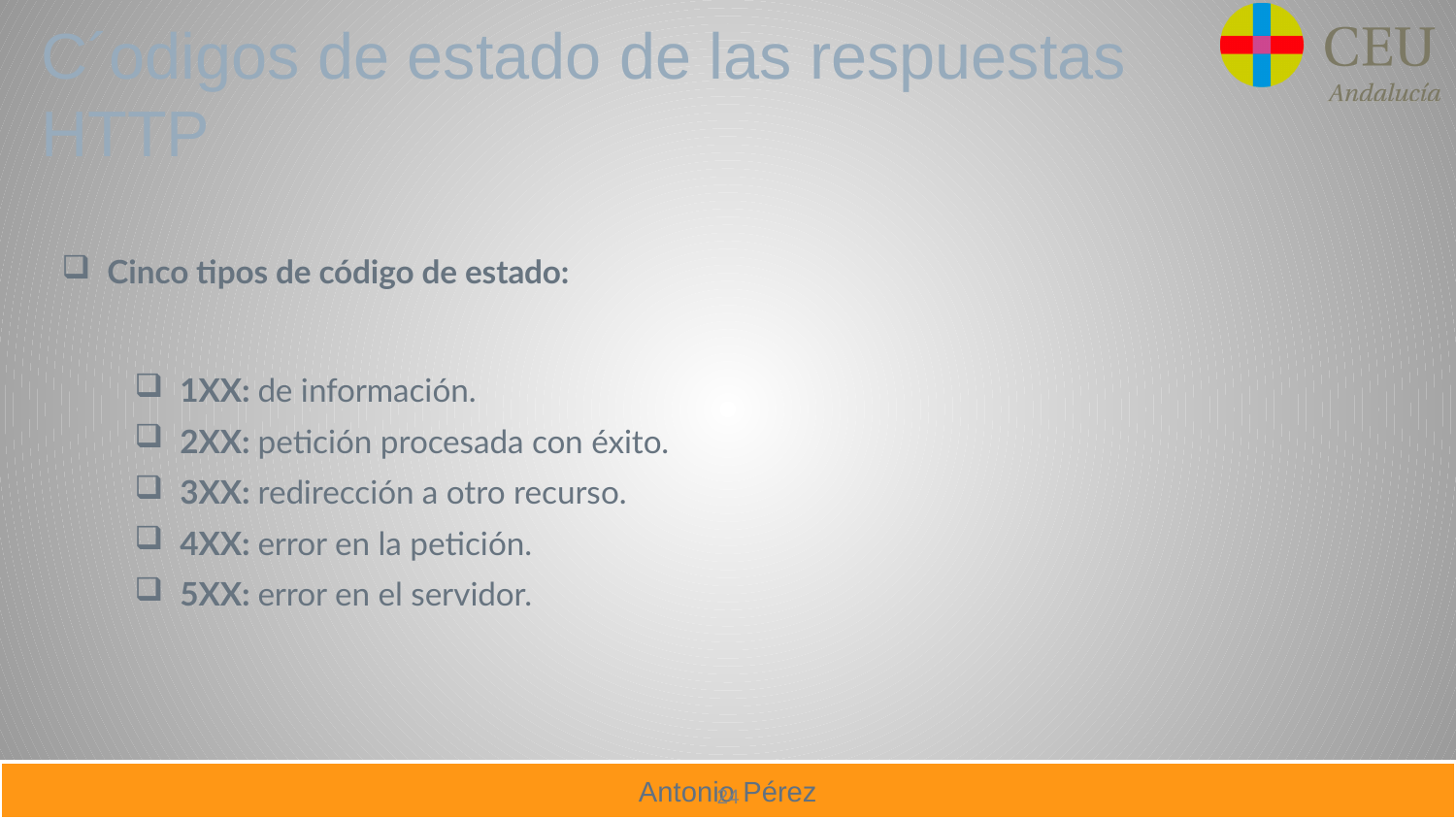

# C´odigos de estado de las respuestas HTTP
Cinco tipos de código de estado:

1XX: de información.
2XX: petición procesada con éxito.
3XX: redirección a otro recurso.
4XX: error en la petición.
5XX: error en el servidor.
24